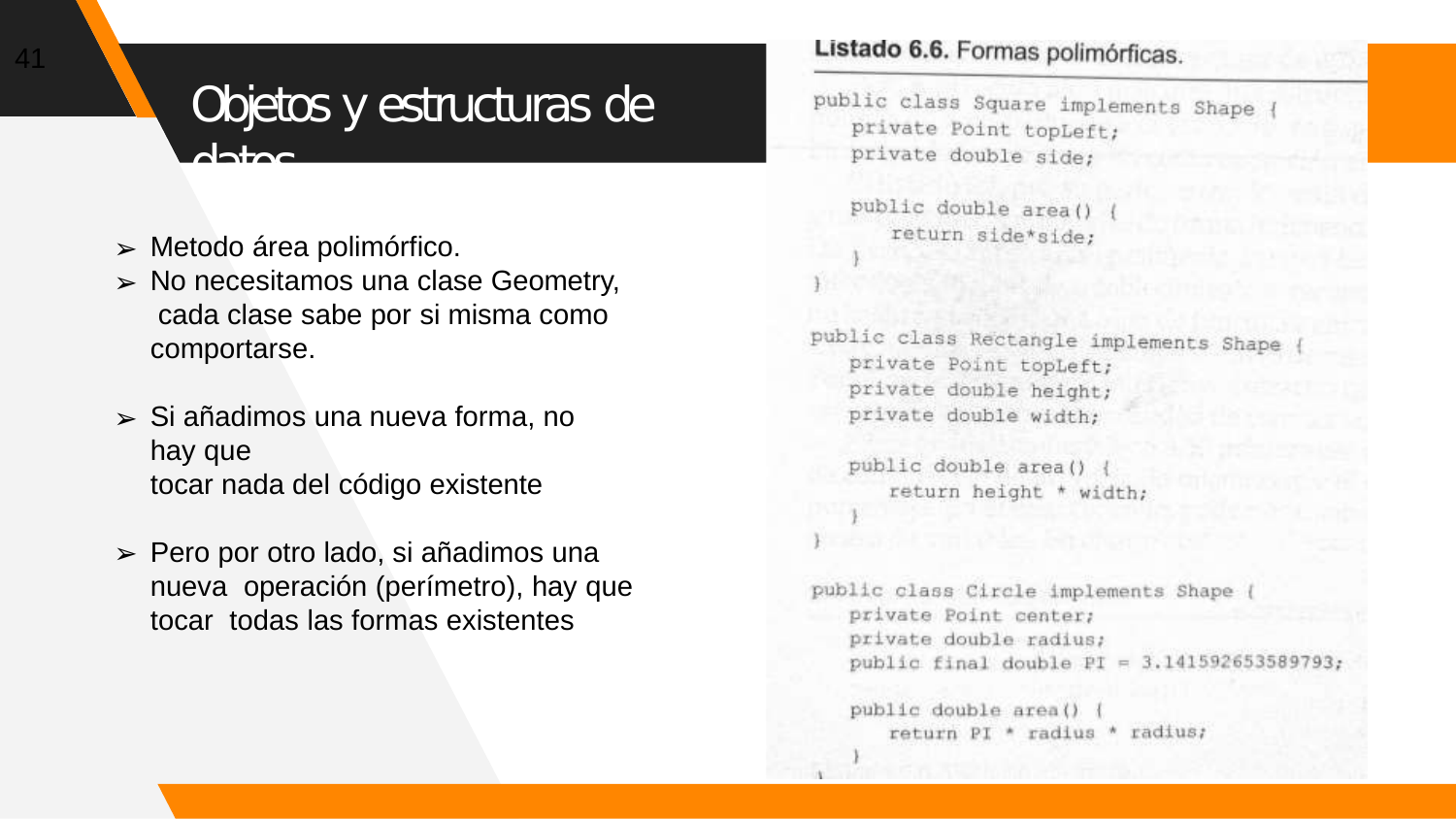

41

# Objetos y estructuras de datos
Metodo área polimórfico.
No necesitamos una clase Geometry,  cada clase sabe por si misma como  comportarse.

Si añadimos una nueva forma, no hay que
tocar nada del código existente

Pero por otro lado, si añadimos una nueva  operación (perímetro), hay que tocar  todas las formas existentes